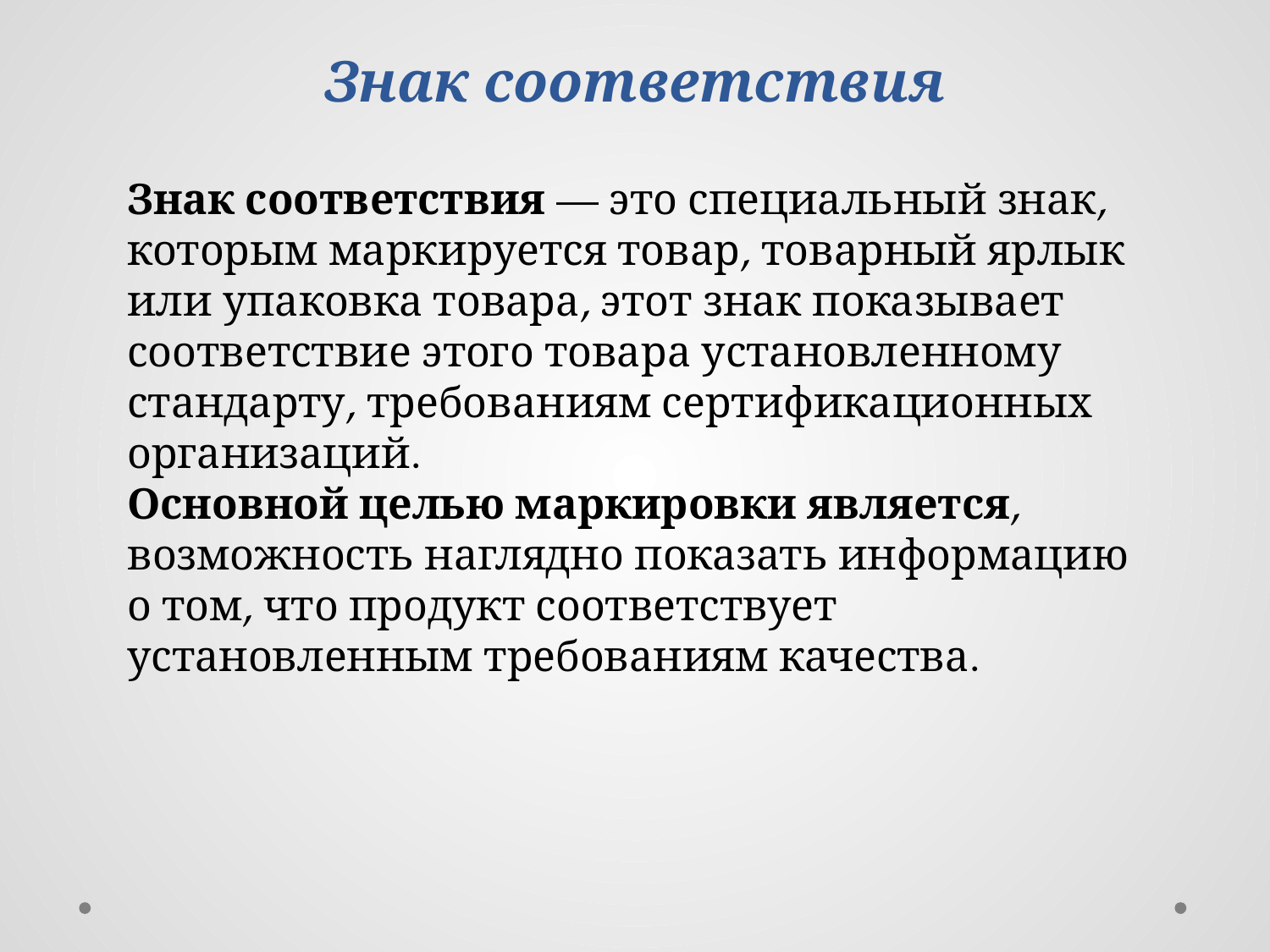

# Знак соответствия
Знак соответствия — это специальный знак, которым маркируется товар, товарный ярлык или упаковка товара, этот знак показывает соответствие этого товара установленному стандарту, требованиям сертификационных организаций.
Основной целью маркировки является, возможность наглядно показать информацию о том, что продукт соответствует установленным требованиям качества.